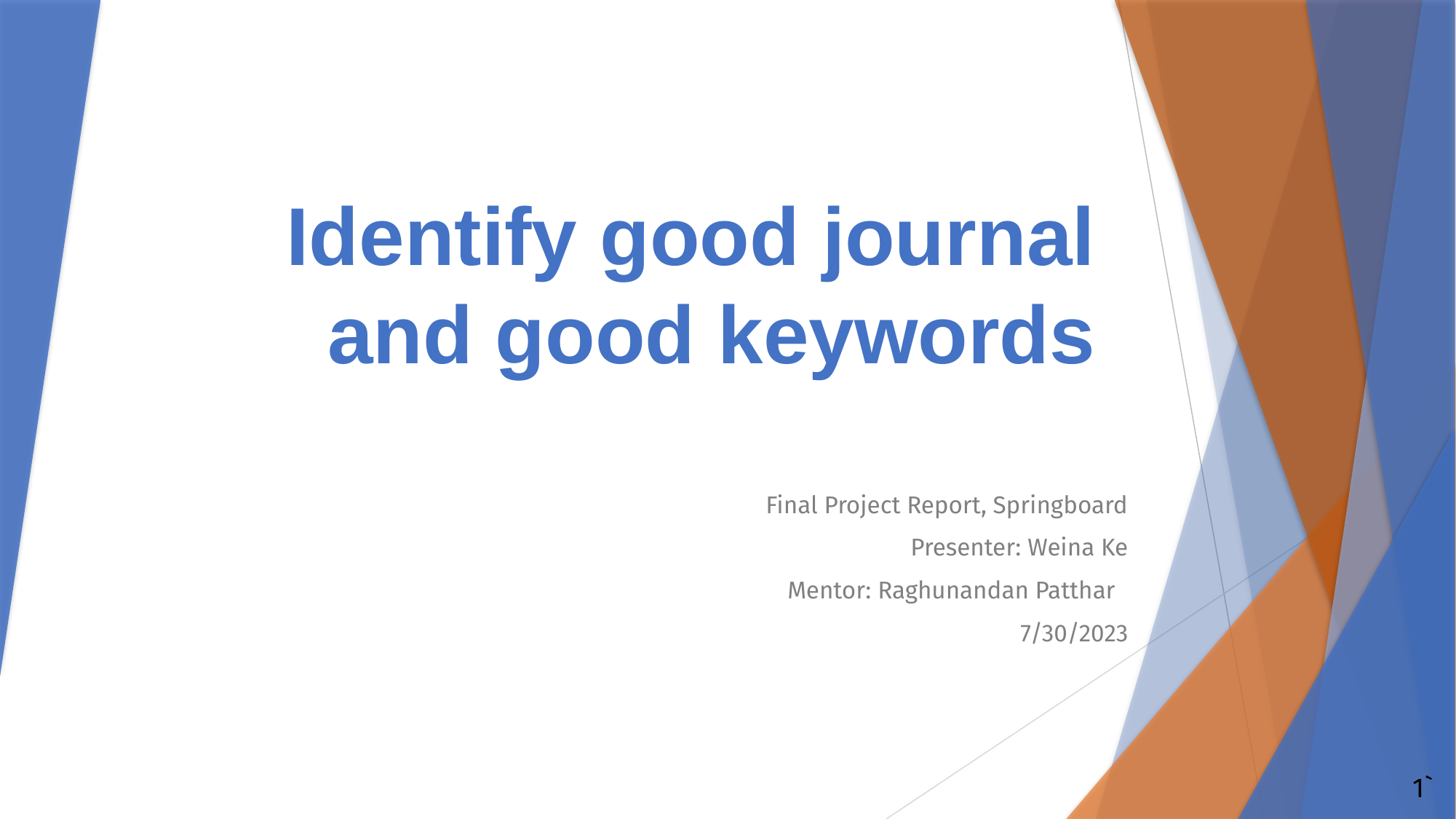

# Identify good journal and good keywords
Final Project Report, Springboard
Presenter: Weina Ke
Mentor: Raghunandan Patthar
7/30/2023
1